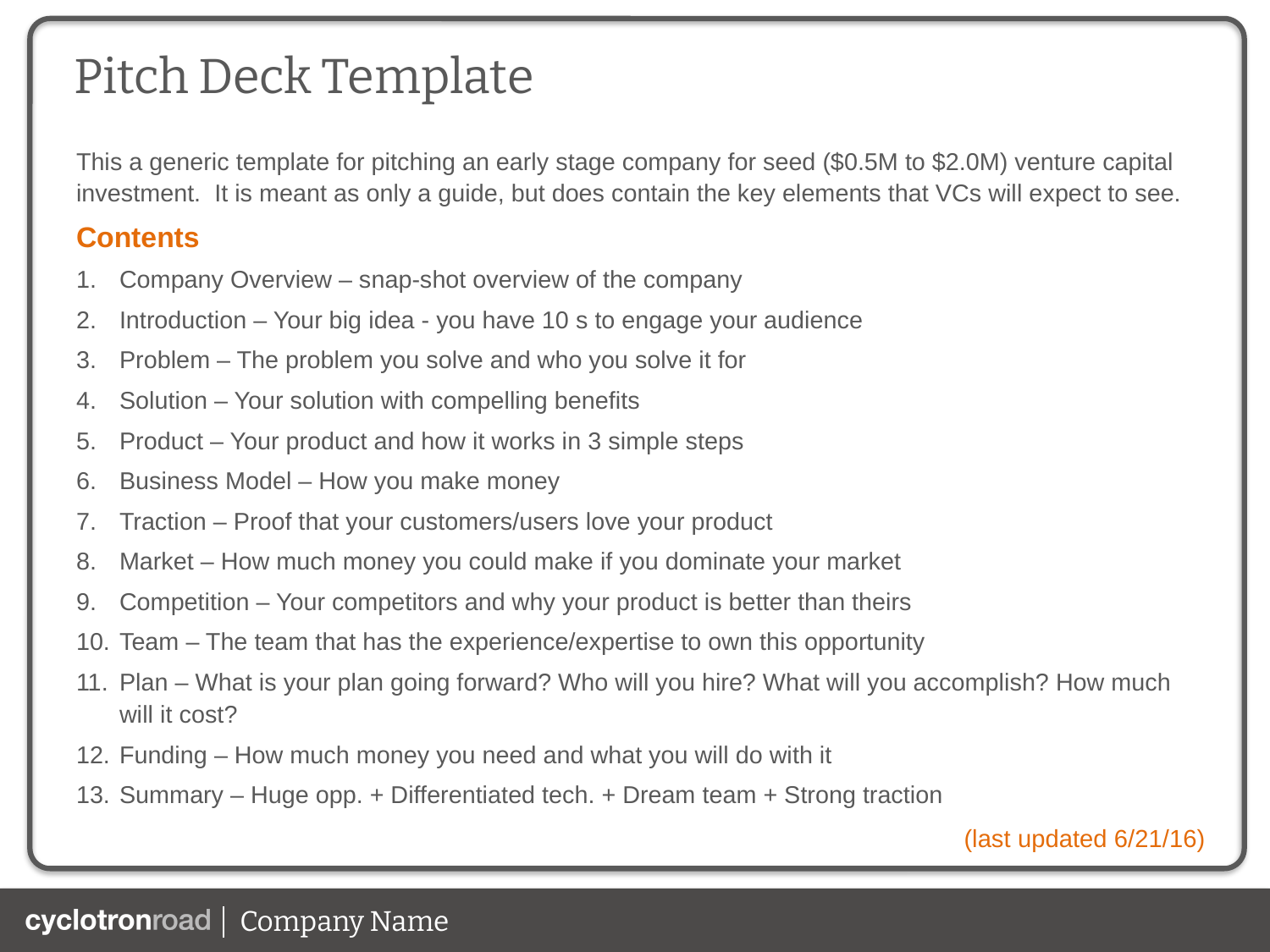

# Pitch Deck Template
This a generic template for pitching an early stage company for seed ($0.5M to $2.0M) venture capital investment.  It is meant as only a guide, but does contain the key elements that VCs will expect to see.
Contents
Company Overview – snap-shot overview of the company
Introduction – Your big idea - you have 10 s to engage your audience
Problem – The problem you solve and who you solve it for
Solution – Your solution with compelling benefits
Product – Your product and how it works in 3 simple steps
Business Model – How you make money
Traction – Proof that your customers/users love your product
Market – How much money you could make if you dominate your market
Competition – Your competitors and why your product is better than theirs
Team – The team that has the experience/expertise to own this opportunity
Plan – What is your plan going forward? Who will you hire? What will you accomplish? How much will it cost?
Funding – How much money you need and what you will do with it
Summary – Huge opp. + Differentiated tech. + Dream team + Strong traction

(last updated 6/21/16)